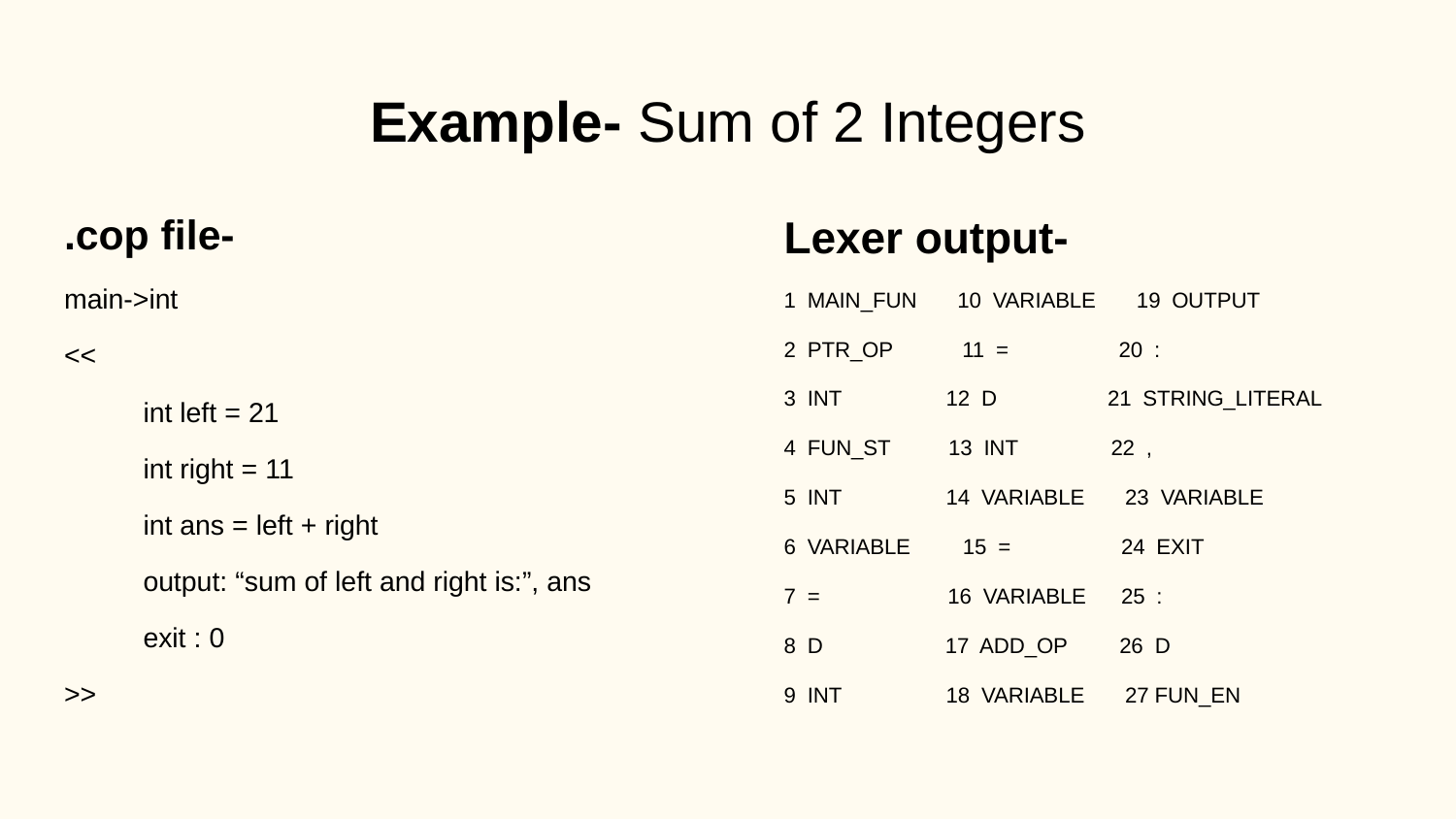

# Example- Sum of 2 Integers
.cop file-
main->int
<<
int left = 21
int right = 11
int ans = left + right
output: “sum of left and right is:”, ans
exit : 0
>>
Lexer output-
1  MAIN_FUN       10  VARIABLE       19  OUTPUT
2  PTR_OP            11  =                   20  :
3  INT                  12  D                   21  STRING_LITERAL
4  FUN_ST          13  INT                22  ,
5  INT                  14  VARIABLE       23  VARIABLE
6  VARIABLE         15  =                   24  EXIT
7  =                      16  VARIABLE      25  :
8  D                     17  ADD_OP         26  D
9  INT                  18  VARIABLE       27 FUN_EN